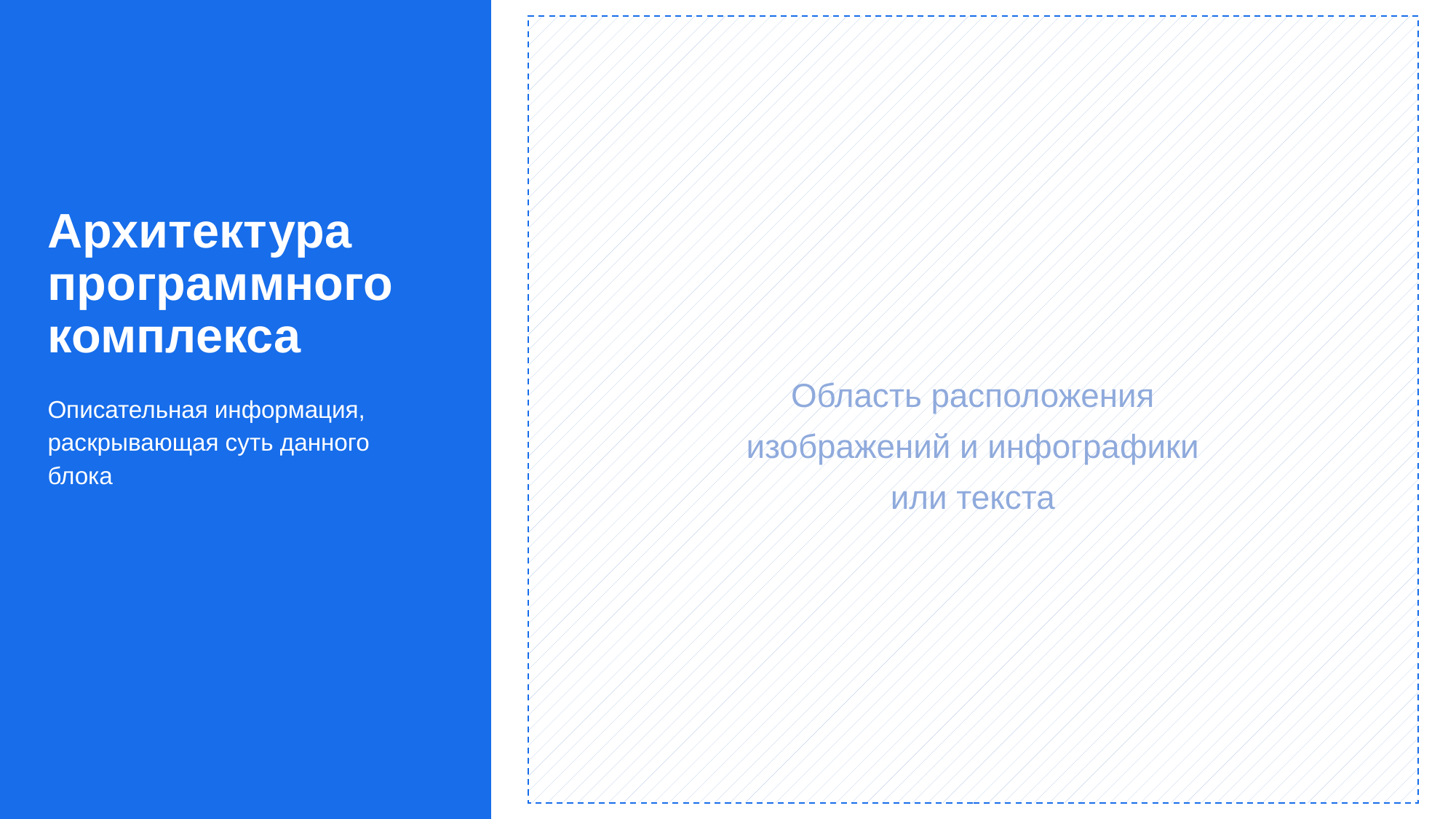

Область расположения
изображений и инфографики
или текста
# Архитектура программного комплекса
Описательная информация, раскрывающая суть данного блока